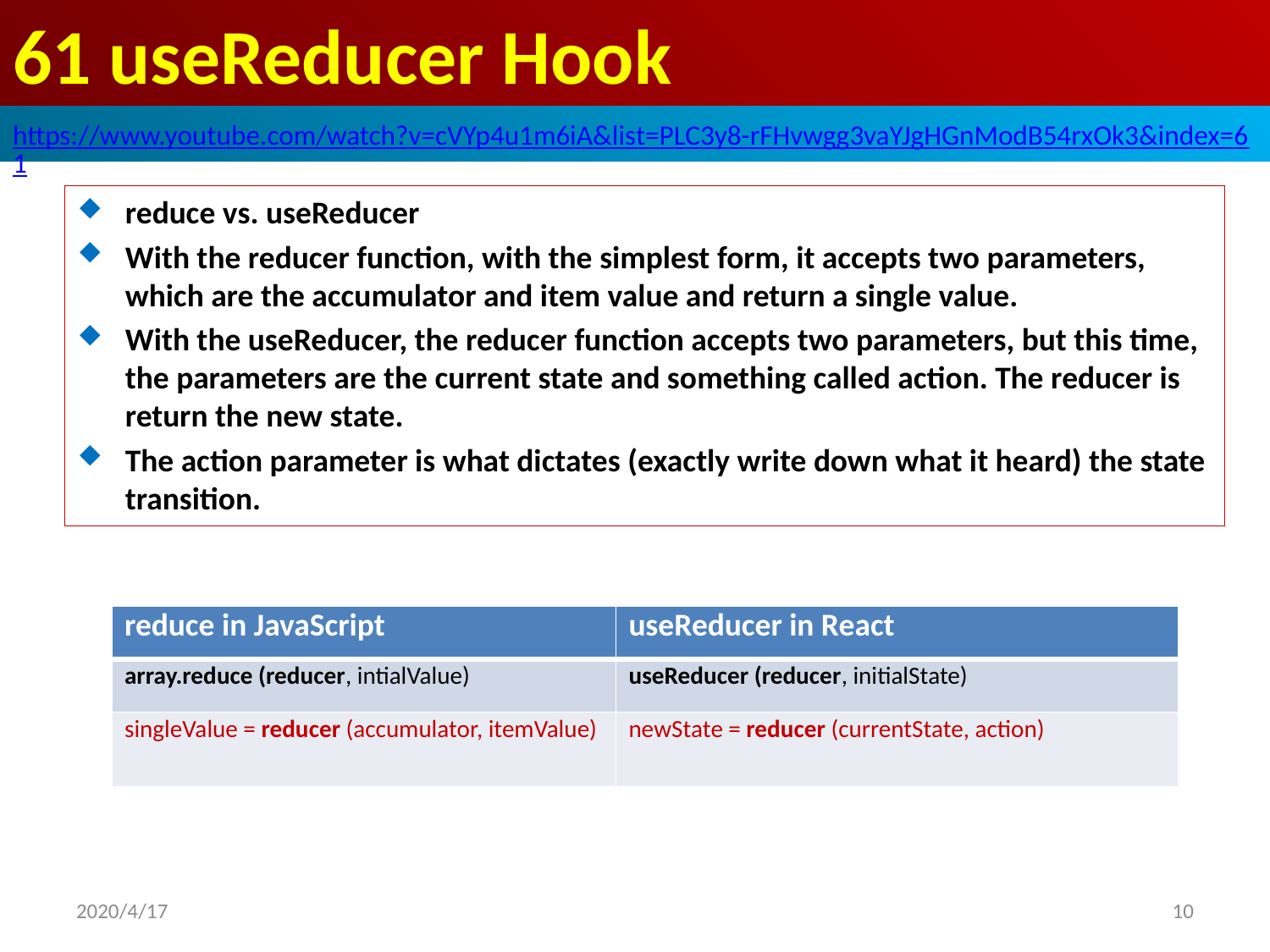

# 61 useReducer Hook
https://www.youtube.com/watch?v=cVYp4u1m6iA&list=PLC3y8-rFHvwgg3vaYJgHGnModB54rxOk3&index=61
reduce vs. useReducer
With the reducer function, with the simplest form, it accepts two parameters, which are the accumulator and item value and return a single value.
With the useReducer, the reducer function accepts two parameters, but this time, the parameters are the current state and something called action. The reducer is return the new state.
The action parameter is what dictates (exactly write down what it heard) the state transition.

| reduce in JavaScript | useReducer in React |
| --- | --- |
| array.reduce (reducer, intialValue) | useReducer (reducer, initialState) |
| singleValue = reducer (accumulator, itemValue) | newState = reducer (currentState, action) |
2020/4/17
10